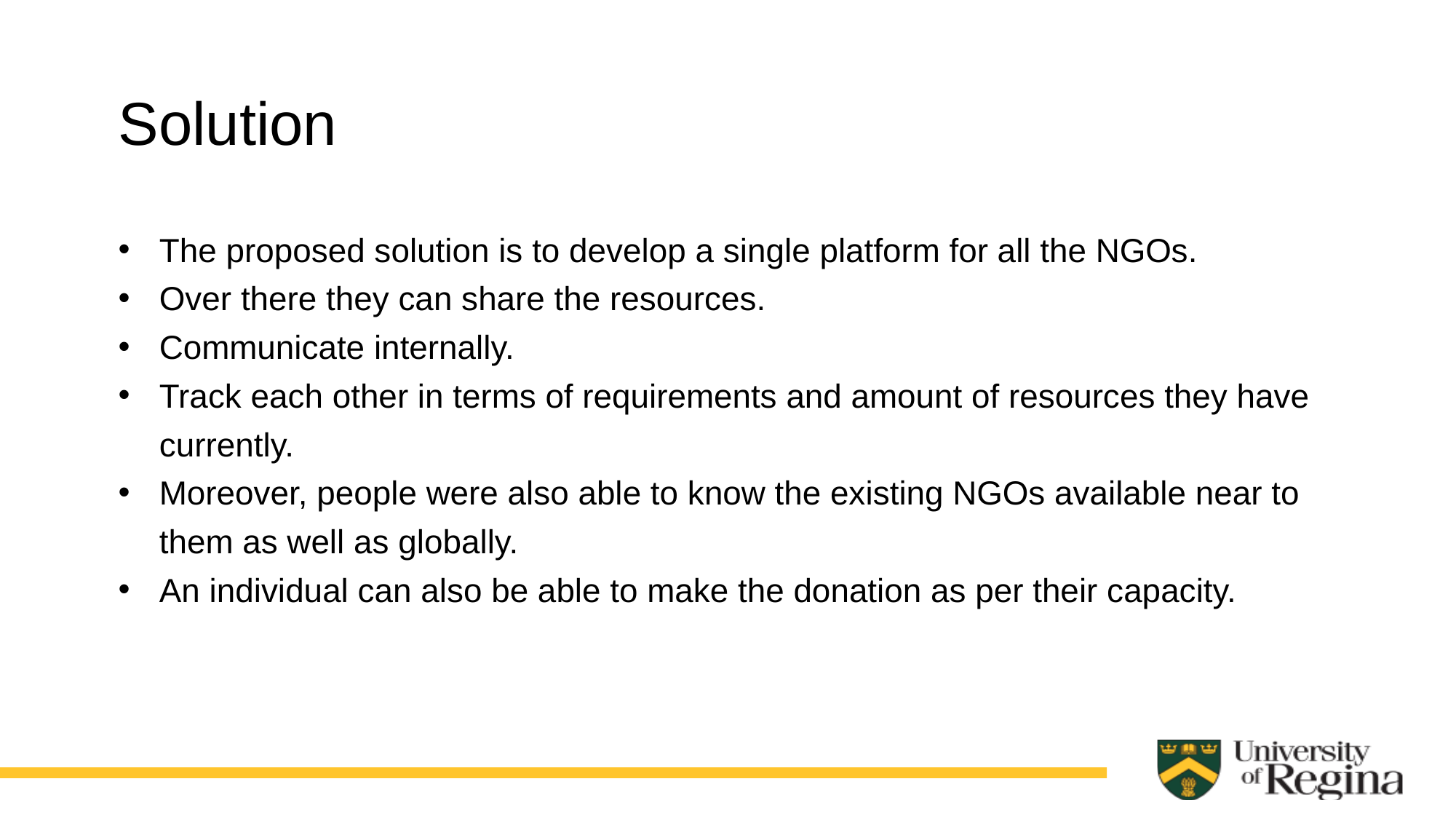

Solution
The proposed solution is to develop a single platform for all the NGOs.
Over there they can share the resources.
Communicate internally.
Track each other in terms of requirements and amount of resources they have currently.
Moreover, people were also able to know the existing NGOs available near to them as well as globally.
An individual can also be able to make the donation as per their capacity.